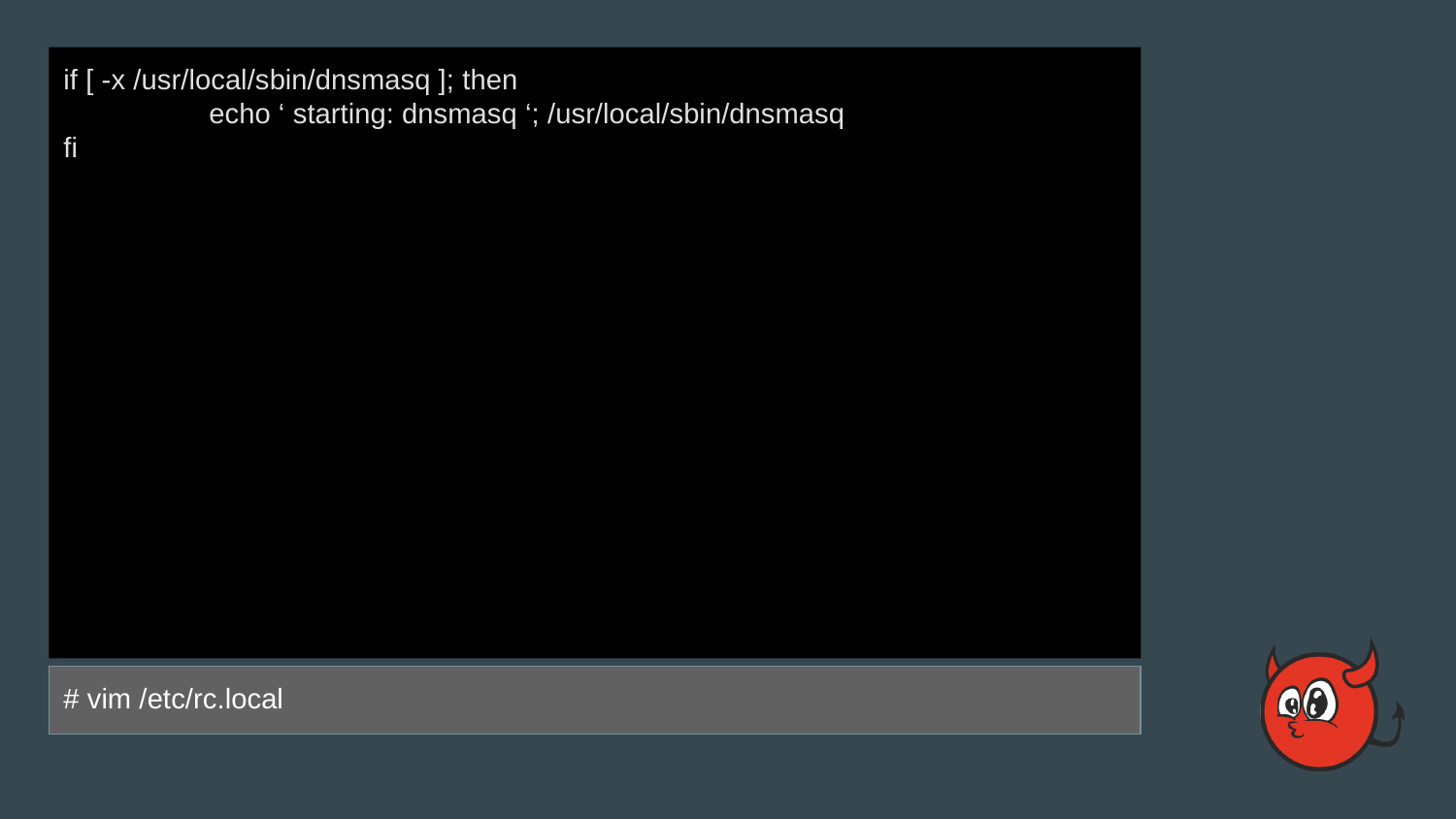

if [ -x /usr/local/sbin/dnsmasq ]; then
	echo ‘ starting: dnsmasq ‘; /usr/local/sbin/dnsmasq
fi

# vim /etc/rc.local